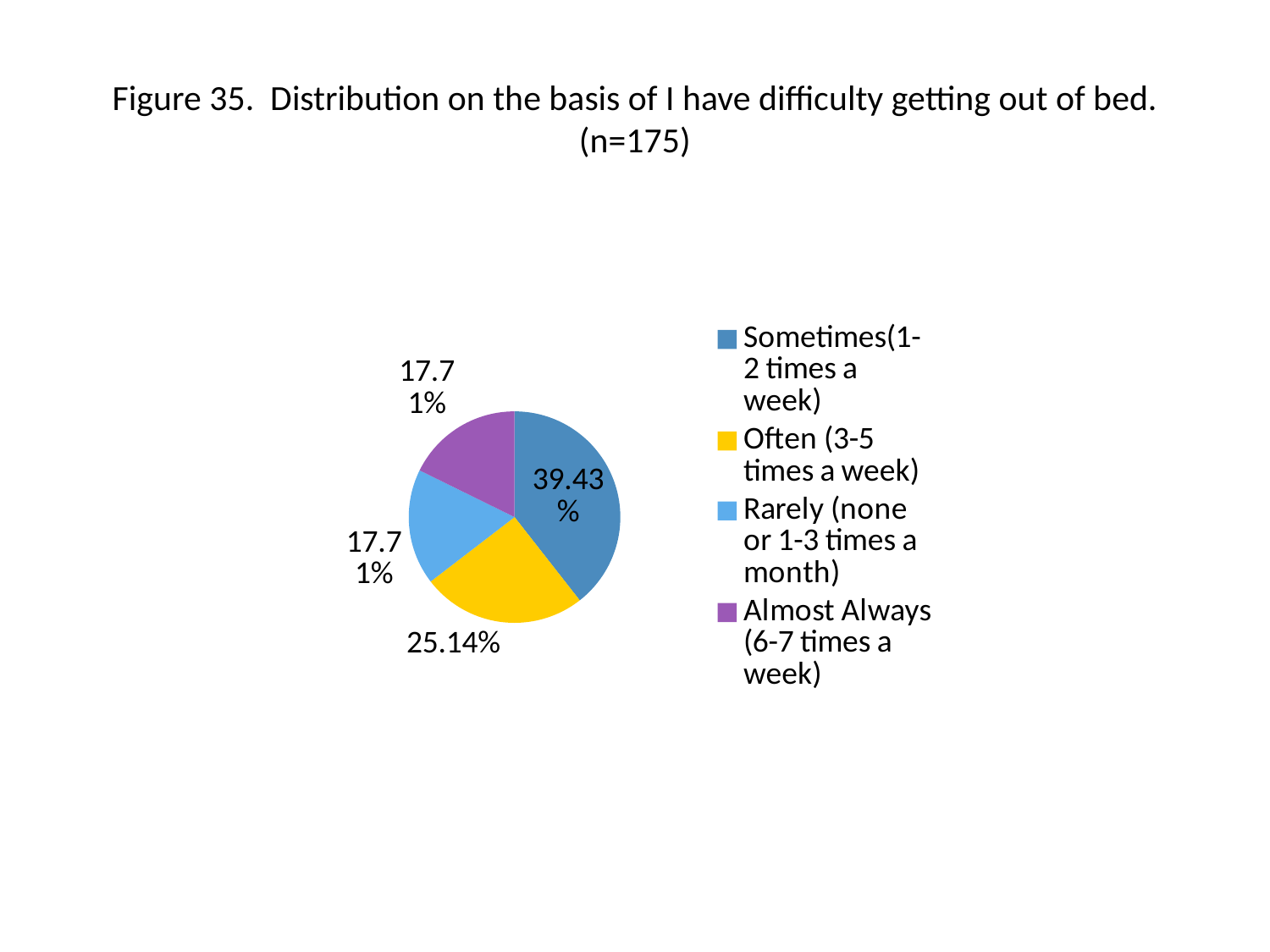

# Figure 35.  Distribution on the basis of I have difficulty getting out of bed. (n=175)

### Chart

| Category |  |
|---|---|
| Sometimes(1-2 times a week) | 69.0 |
| Often (3-5 times a week) | 44.0 |
| Rarely (none or 1-3 times a month) | 31.0 |
| Almost Always (6-7 times a week) | 31.0 |